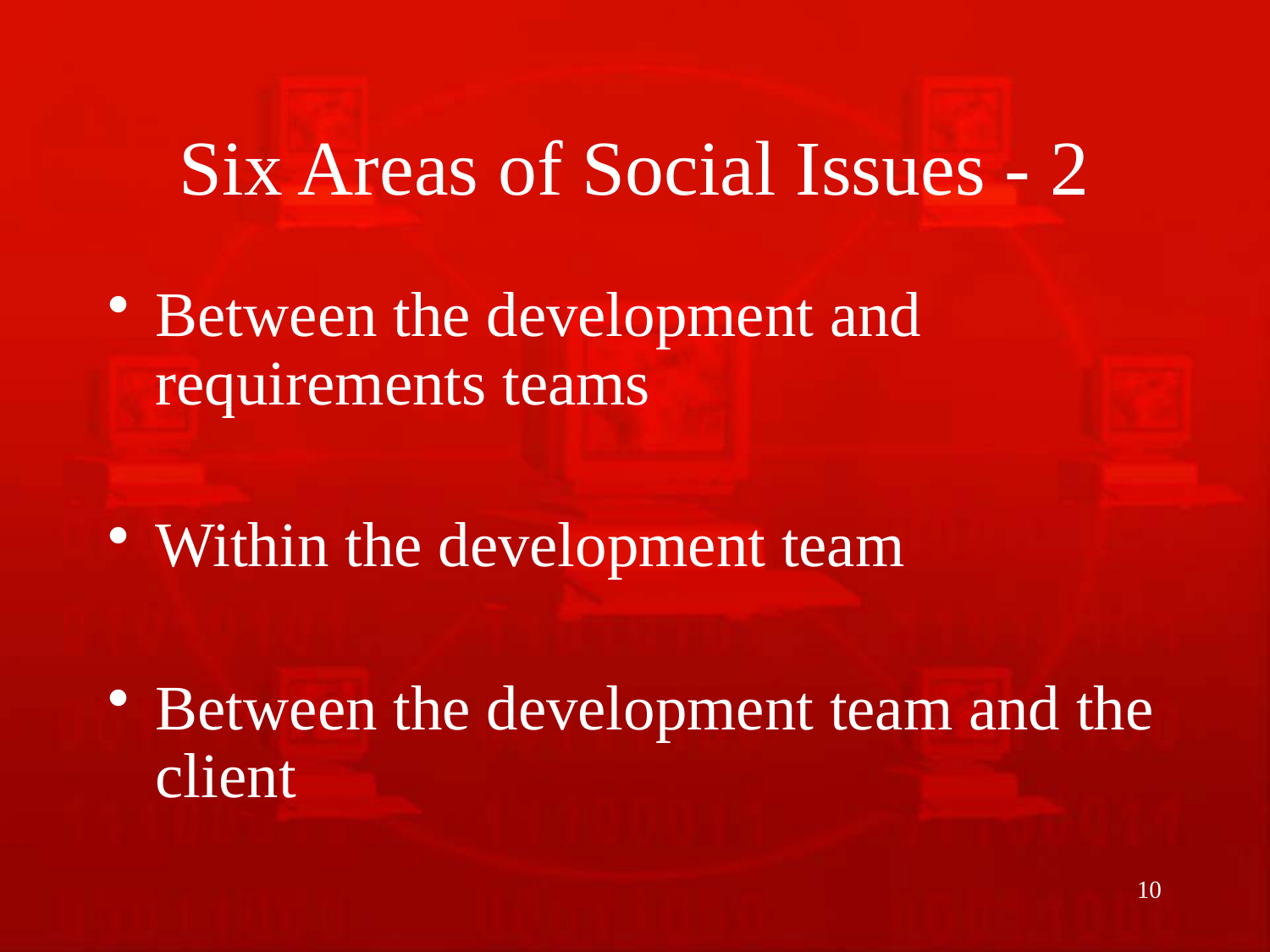

# Six Areas of Social Issues - 2
Between the development and requirements teams

Within the development team

Between the development team and the client

10